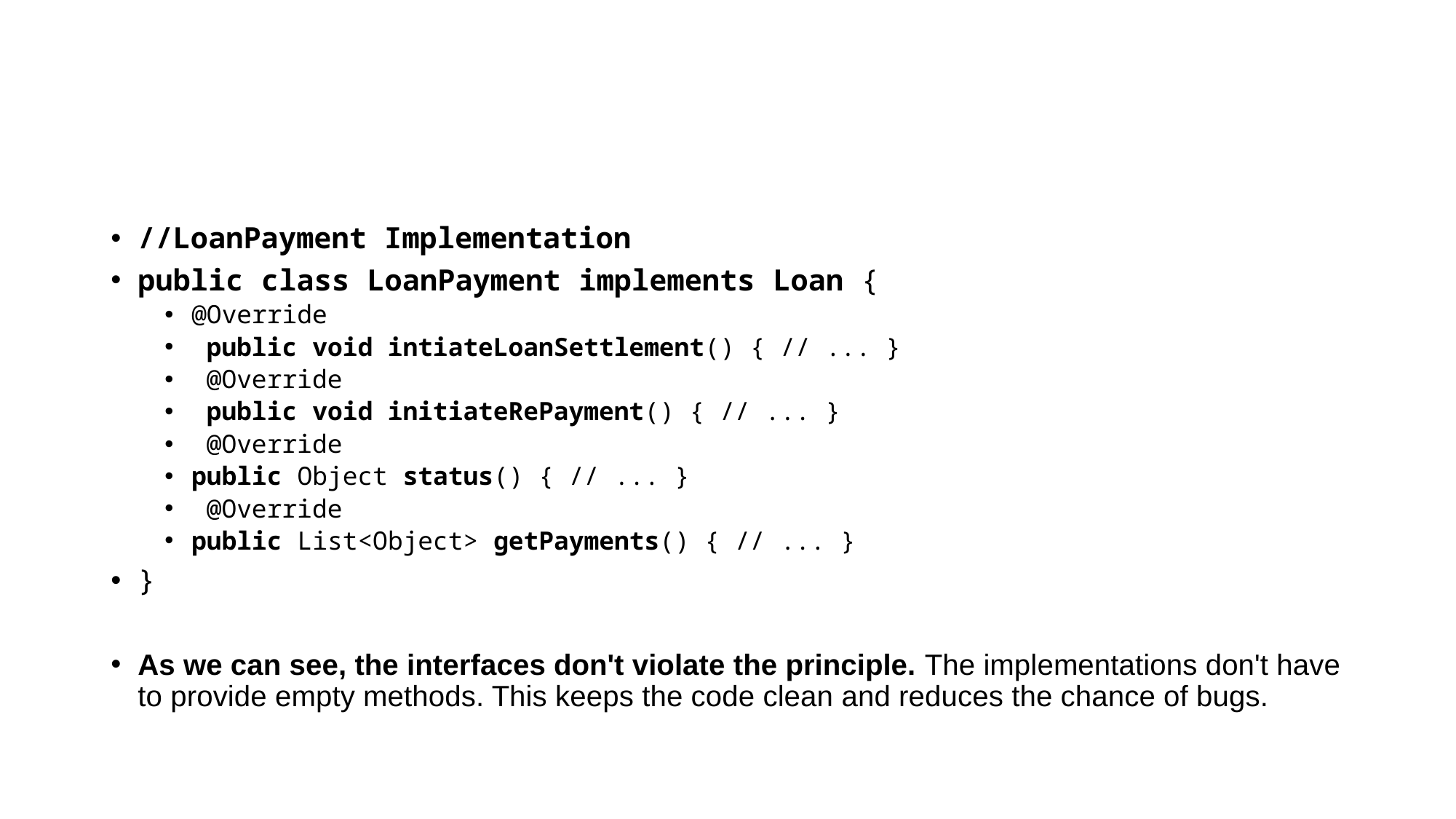

#
//LoanPayment Implementation
public class LoanPayment implements Loan {
@Override
 public void intiateLoanSettlement() { // ... }
 @Override
 public void initiateRePayment() { // ... }
 @Override
public Object status() { // ... }
 @Override
public List<Object> getPayments() { // ... }
}

As we can see, the interfaces don't violate the principle. The implementations don't have to provide empty methods. This keeps the code clean and reduces the chance of bugs.